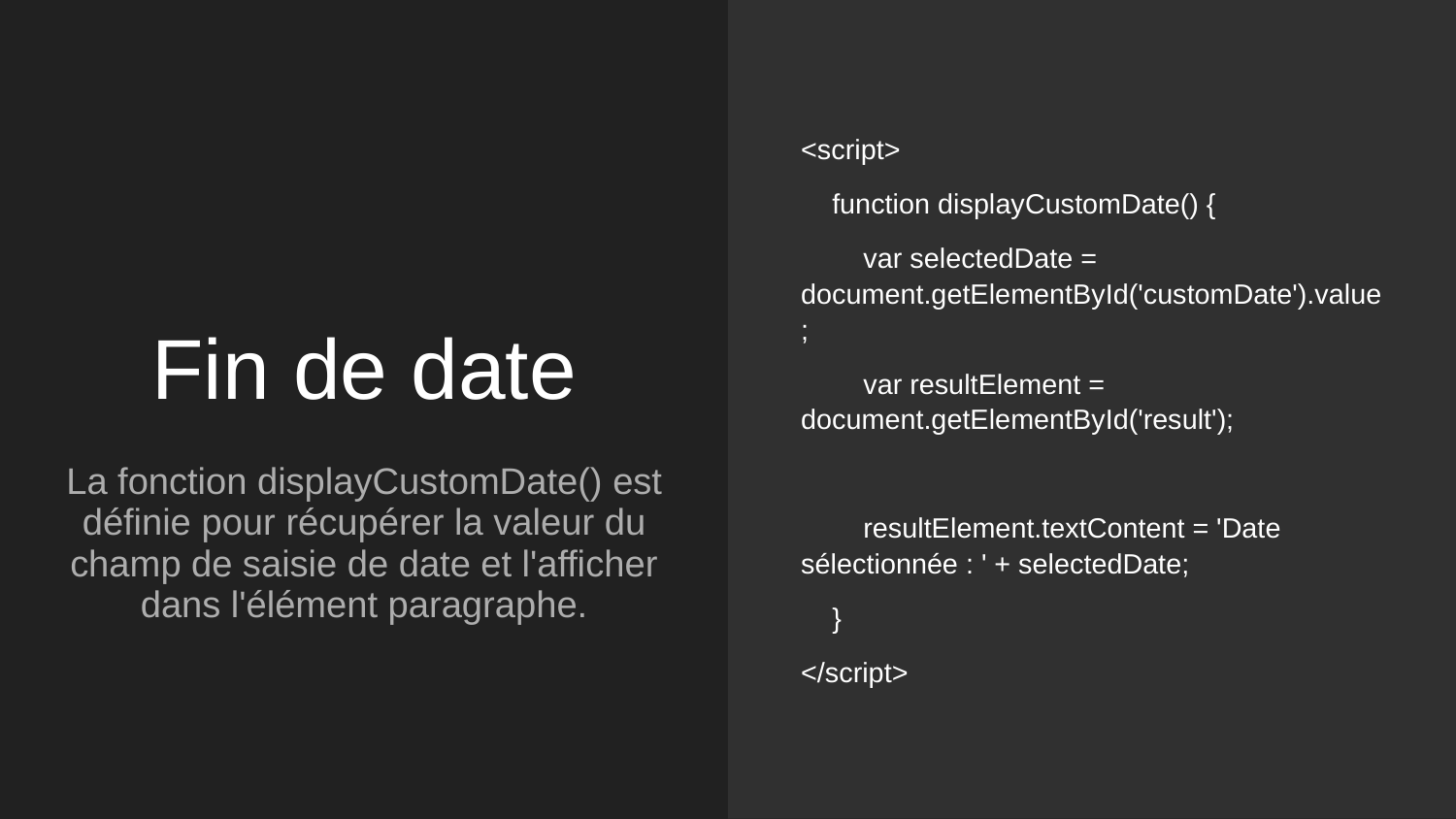

<script>
    function displayCustomDate() {
        var selectedDate = document.getElementById('customDate').value;
        var resultElement = document.getElementById('result');

        resultElement.textContent = 'Date sélectionnée : ' + selectedDate;
    }
</script>

# Fin de date
La fonction displayCustomDate() est définie pour récupérer la valeur du champ de saisie de date et l'afficher dans l'élément paragraphe.